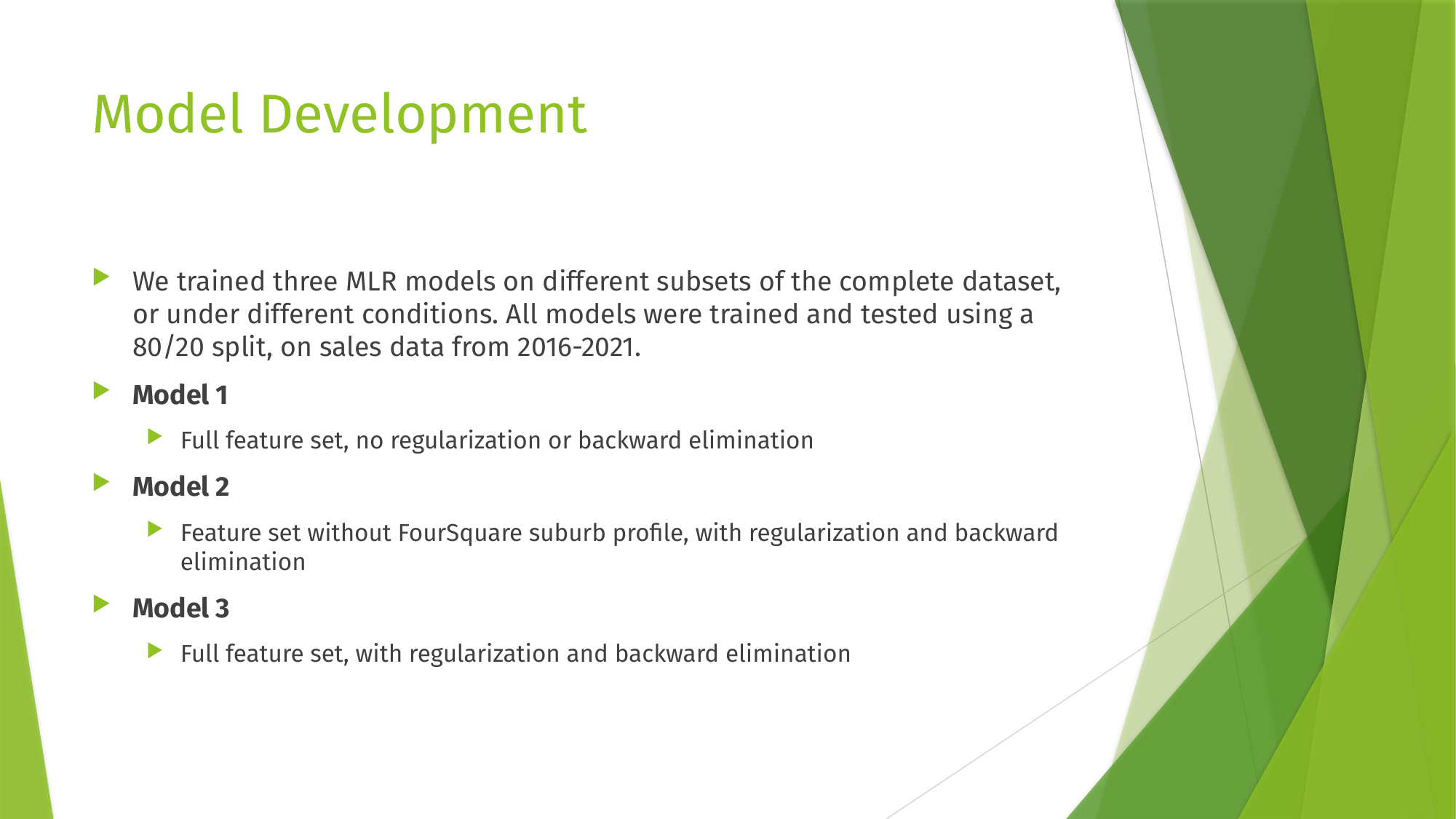

# Model Development
We trained three MLR models on different subsets of the complete dataset, or under different conditions. All models were trained and tested using a 80/20 split, on sales data from 2016-2021.
Model 1
Full feature set, no regularization or backward elimination
Model 2
Feature set without FourSquare suburb profile, with regularization and backward elimination
Model 3
Full feature set, with regularization and backward elimination